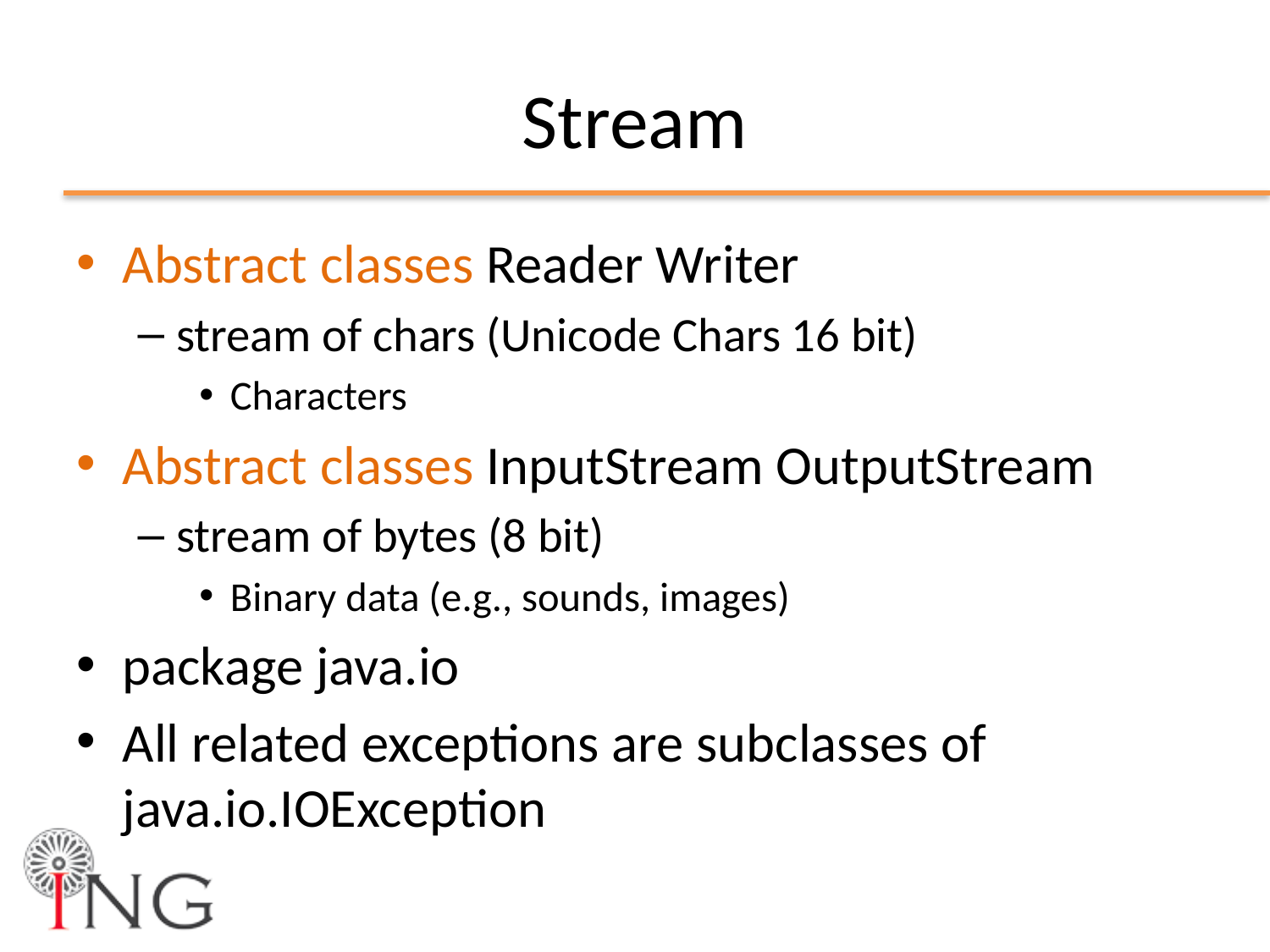

# Stream
Abstract classes Reader Writer
stream of chars (Unicode Chars 16 bit)
Characters
Abstract classes InputStream OutputStream
stream of bytes (8 bit)
Binary data (e.g., sounds, images)
package java.io
All related exceptions are subclasses of java.io.IOException